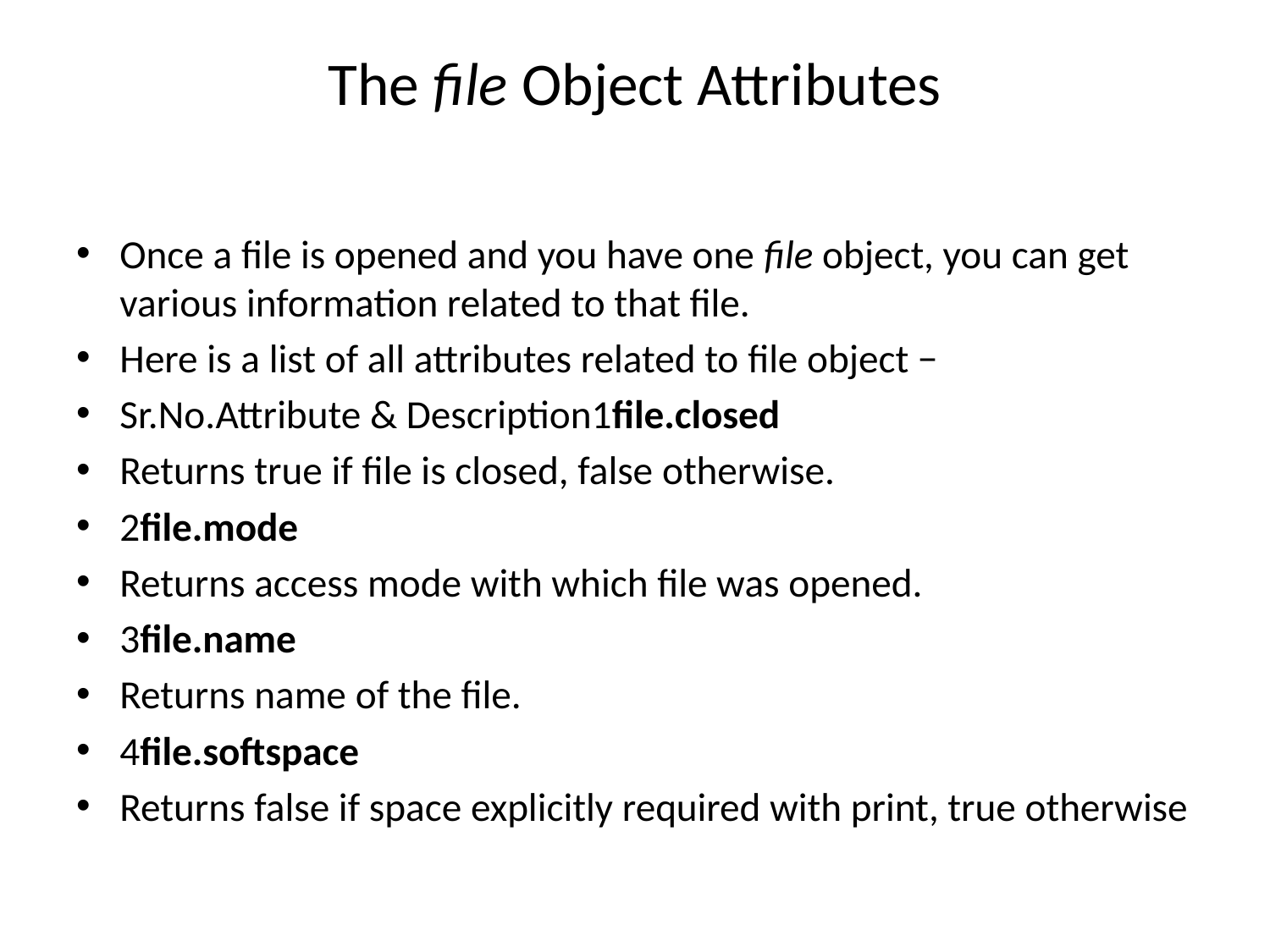

# The file Object Attributes
Once a file is opened and you have one file object, you can get various information related to that file.
Here is a list of all attributes related to file object −
Sr.No.Attribute & Description1file.closed
Returns true if file is closed, false otherwise.
2file.mode
Returns access mode with which file was opened.
3file.name
Returns name of the file.
4file.softspace
Returns false if space explicitly required with print, true otherwise